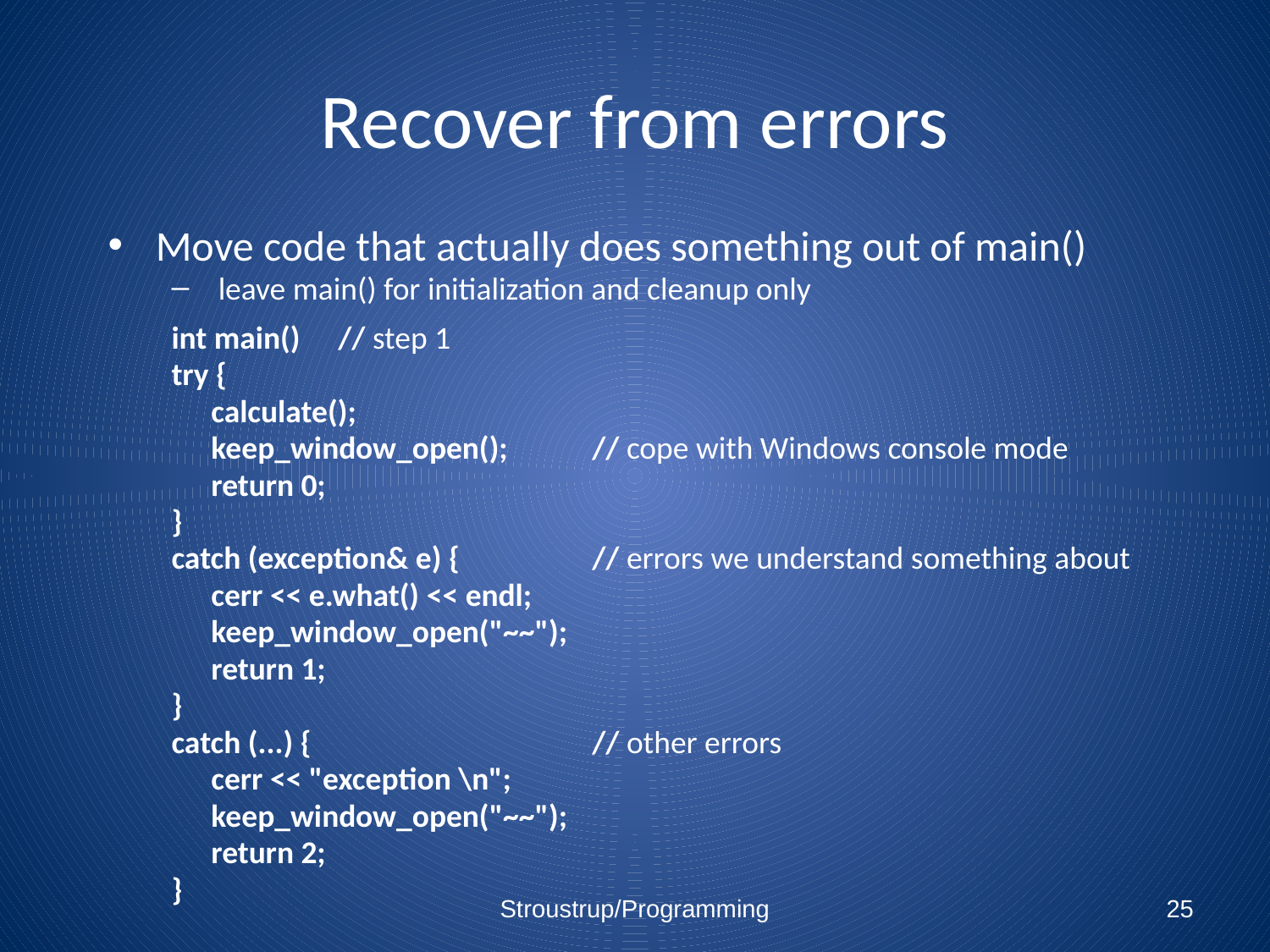

# Recover from errors
Move code that actually does something out of main()
 leave main() for initialization and cleanup only

int main()	// step 1
try {
	calculate();
	keep_window_open();	// cope with Windows console mode
	return 0;
}
catch (exception& e) {		// errors we understand something about
	cerr << e.what() << endl;
	keep_window_open("~~");
	return 1;
}
catch (...) {			// other errors
	cerr << "exception \n";
	keep_window_open("~~");
	return 2;
}
Stroustrup/Programming
25